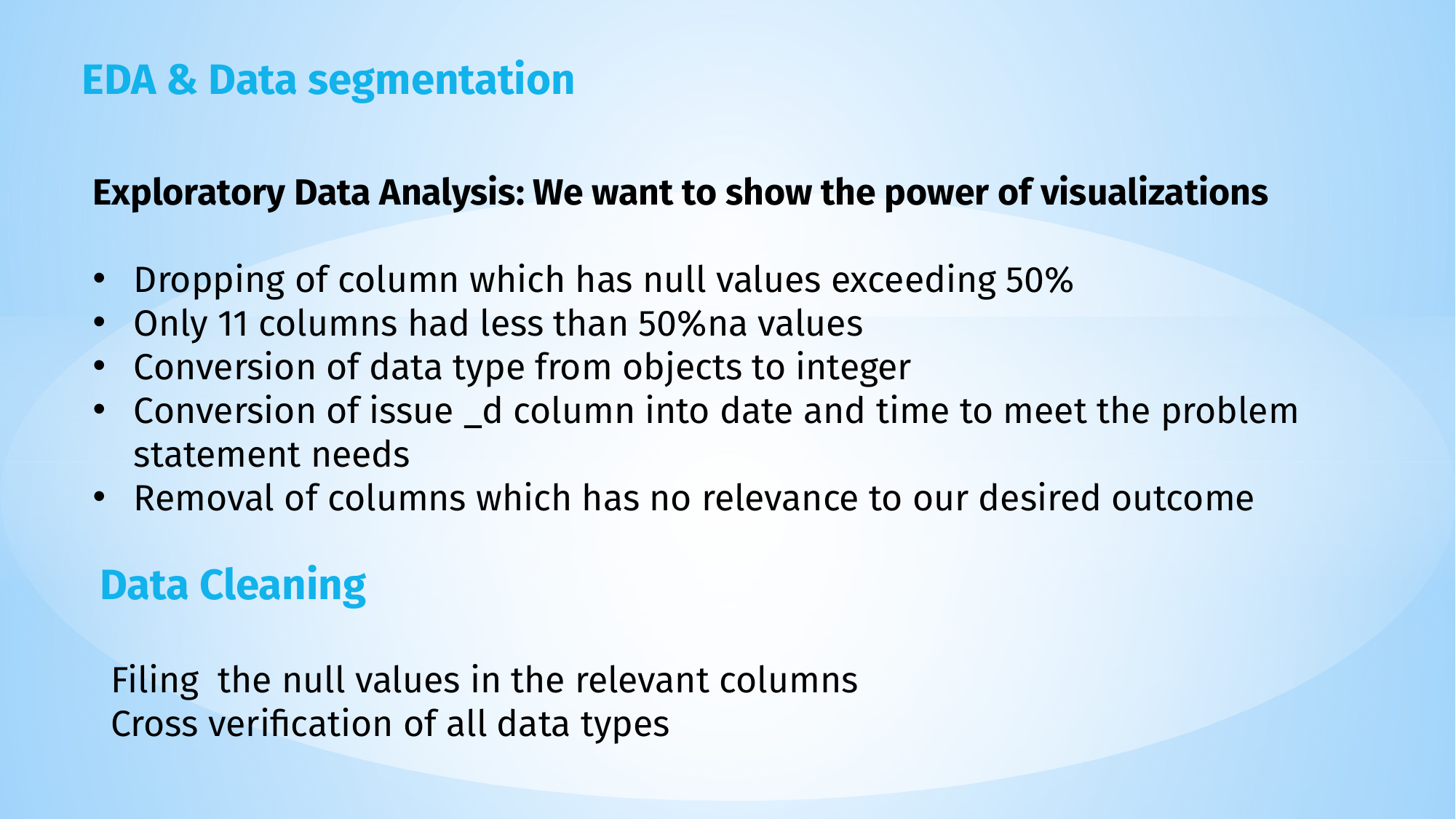

EDA & Data segmentation
Exploratory Data Analysis: We want to show the power of visualizations

Dropping of column which has null values exceeding 50%
Only 11 columns had less than 50%na values
Conversion of data type from objects to integer
Conversion of issue _d column into date and time to meet the problem statement needs
Removal of columns which has no relevance to our desired outcome
Data Cleaning
Filing  the null values in the relevant columns
Cross verification of all data types